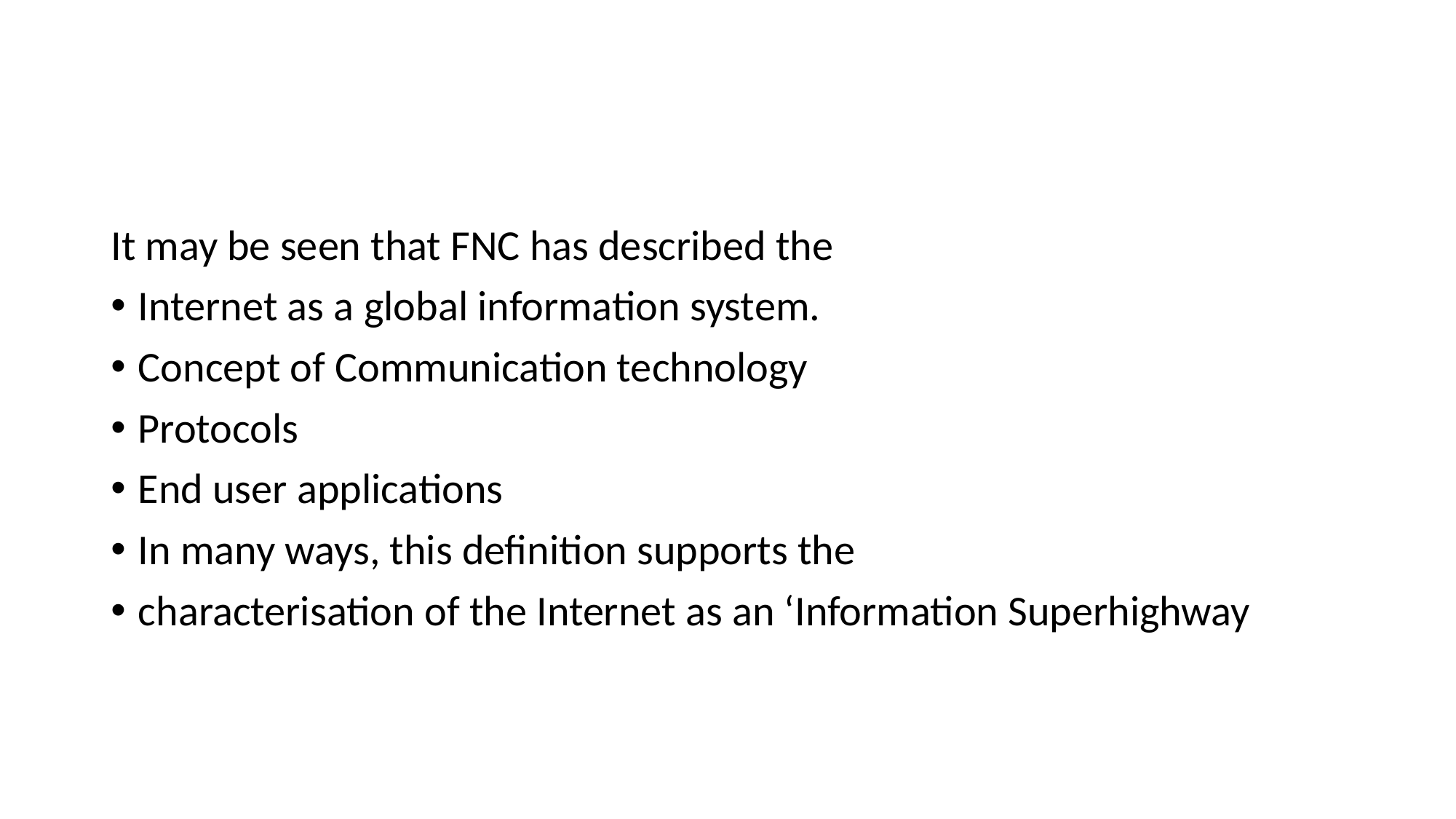

#
It may be seen that FNC has described the
Internet as a global information system.
Concept of Communication technology
Protocols
End user applications
In many ways, this definition supports the
characterisation of the Internet as an ‘Information Superhighway